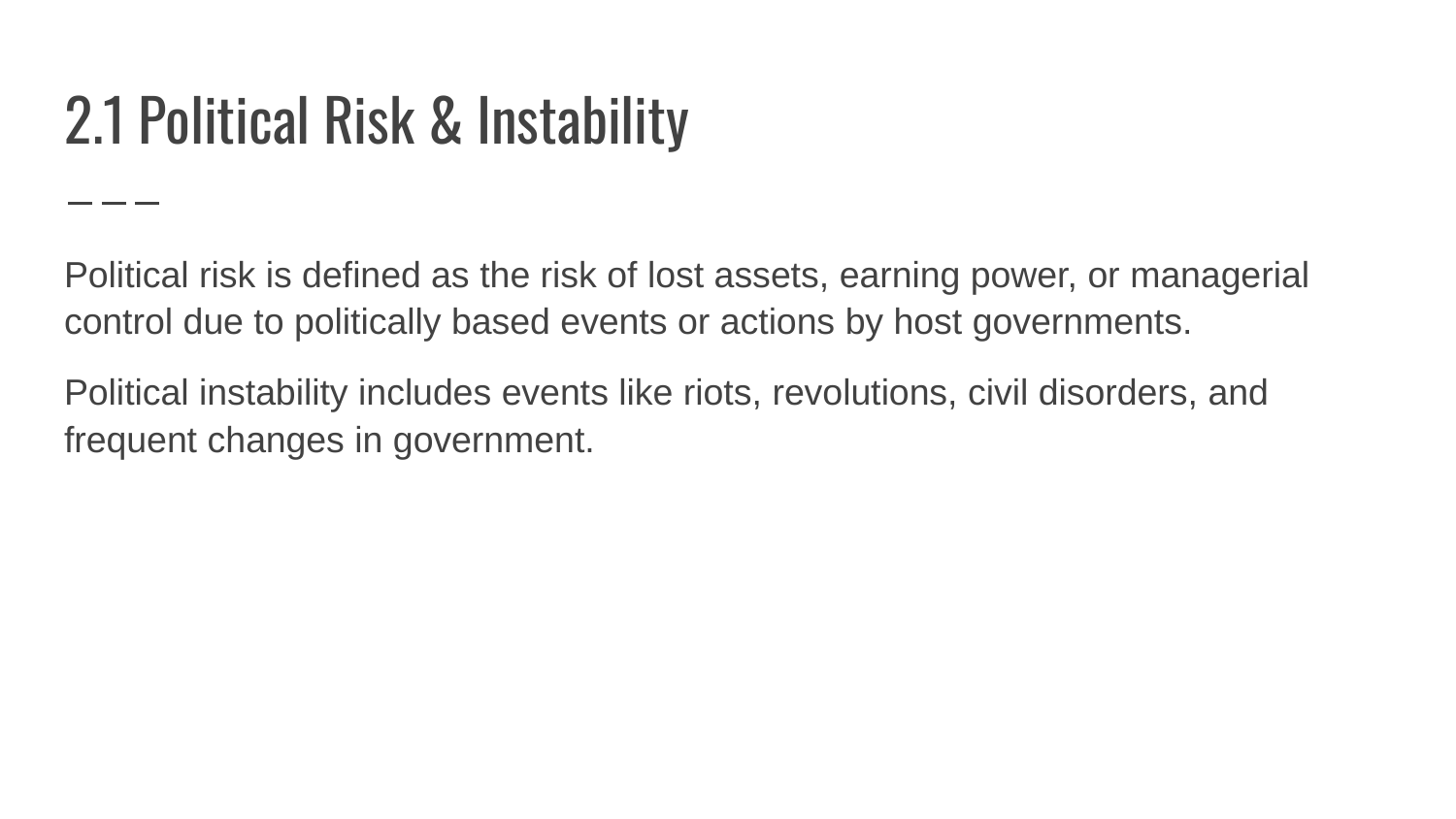

# 2.1 Political Risk & Instability
Political risk is defined as the risk of lost assets, earning power, or managerial control due to politically based events or actions by host governments.
Political instability includes events like riots, revolutions, civil disorders, and frequent changes in government.